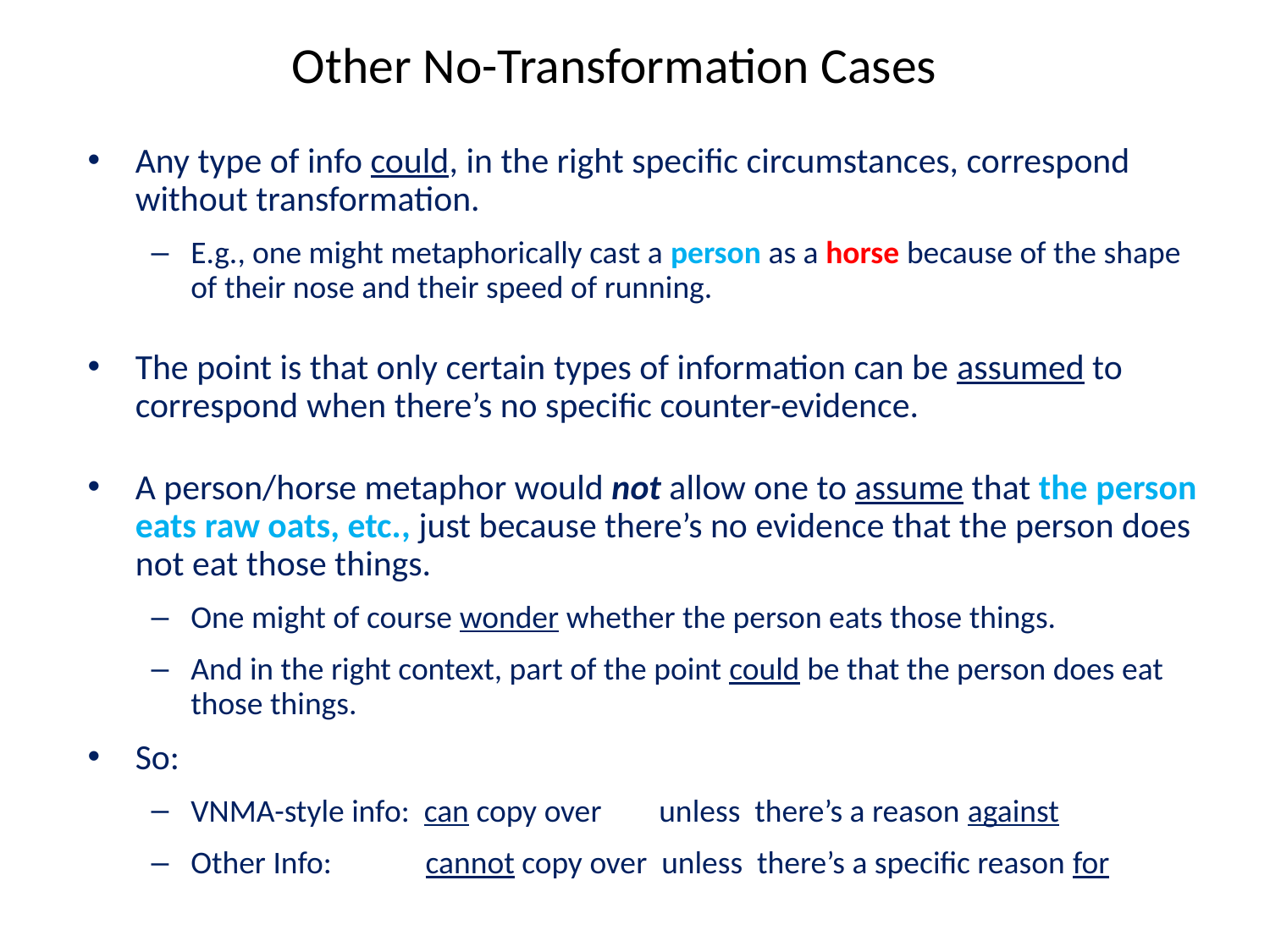

# Other No-Transformation Cases
Any type of info could, in the right specific circumstances, correspond without transformation.
E.g., one might metaphorically cast a person as a horse because of the shape of their nose and their speed of running.
The point is that only certain types of information can be assumed to correspond when there’s no specific counter-evidence.
A person/horse metaphor would not allow one to assume that the person eats raw oats, etc., just because there’s no evidence that the person does not eat those things.
One might of course wonder whether the person eats those things.
And in the right context, part of the point could be that the person does eat those things.
So:
VNMA-style info:  can copy over        unless  there’s a reason against
Other Info:             cannot copy over  unless  there’s a specific reason for